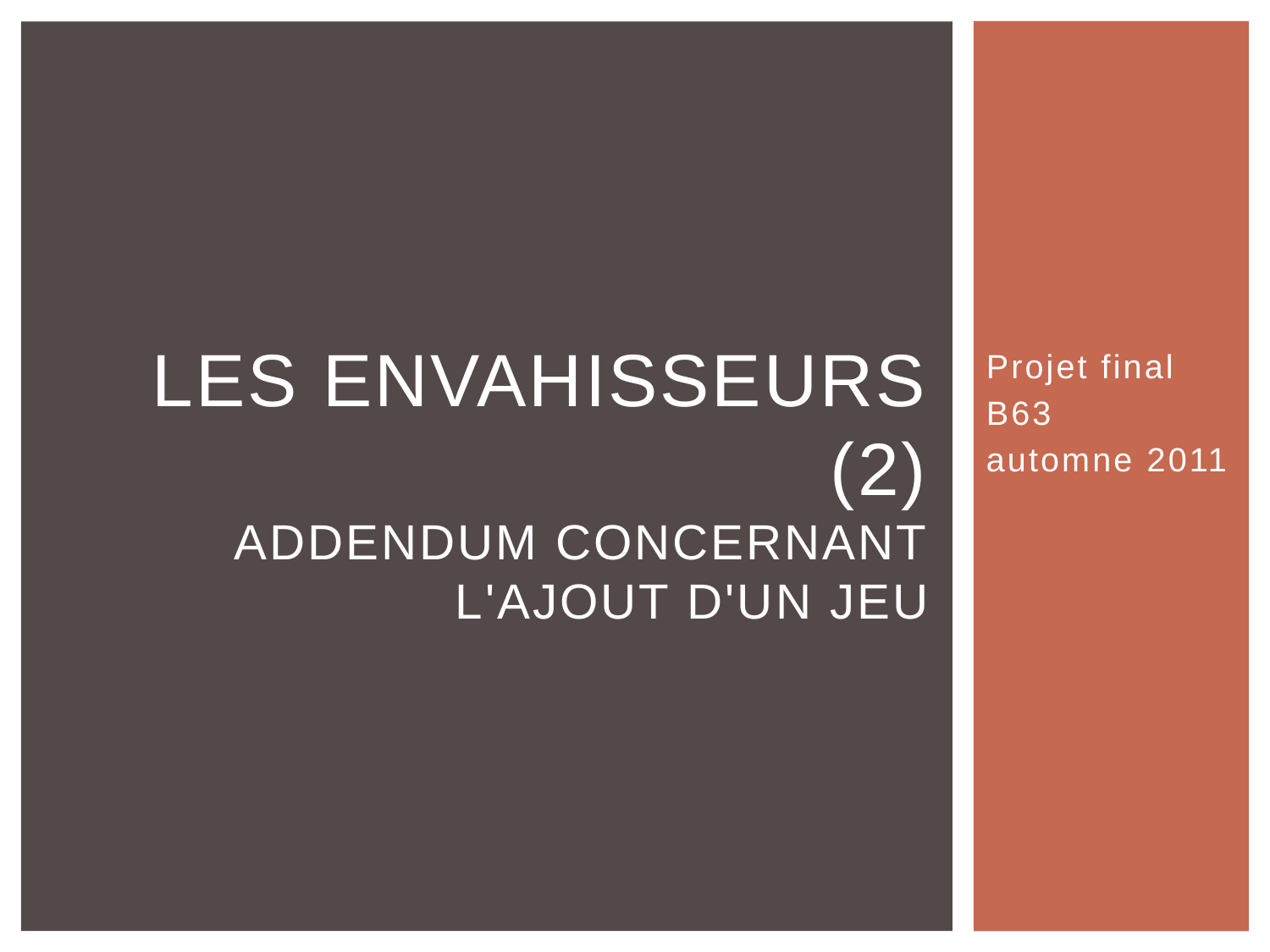

# Les envahisseurs (2) Addendum concernant l'ajout d'un jeu
Projet final
B63
automne 2011